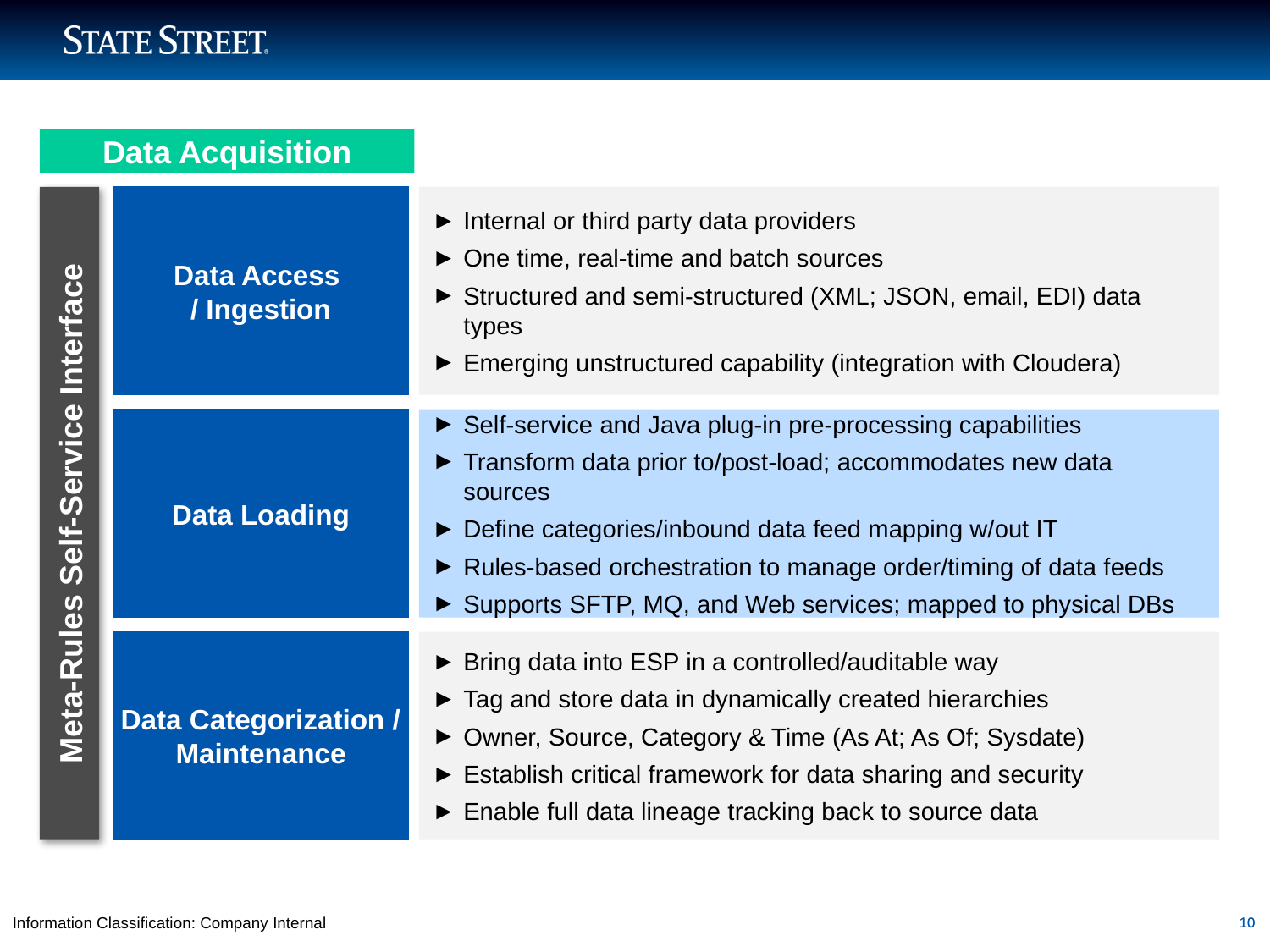

Data Acquisition
Data Access
/ Ingestion
Internal or third party data providers
One time, real-time and batch sources
Structured and semi-structured (XML; JSON, email, EDI) data types
Emerging unstructured capability (integration with Cloudera)
Data Loading
Self-service and Java plug-in pre-processing capabilities
Transform data prior to/post-load; accommodates new data sources
Define categories/inbound data feed mapping w/out IT
Rules-based orchestration to manage order/timing of data feeds
Supports SFTP, MQ, and Web services; mapped to physical DBs
Meta-Rules Self-Service Interface
Data Categorization / Maintenance
Bring data into ESP in a controlled/auditable way
Tag and store data in dynamically created hierarchies
Owner, Source, Category & Time (As At; As Of; Sysdate)
Establish critical framework for data sharing and security
Enable full data lineage tracking back to source data